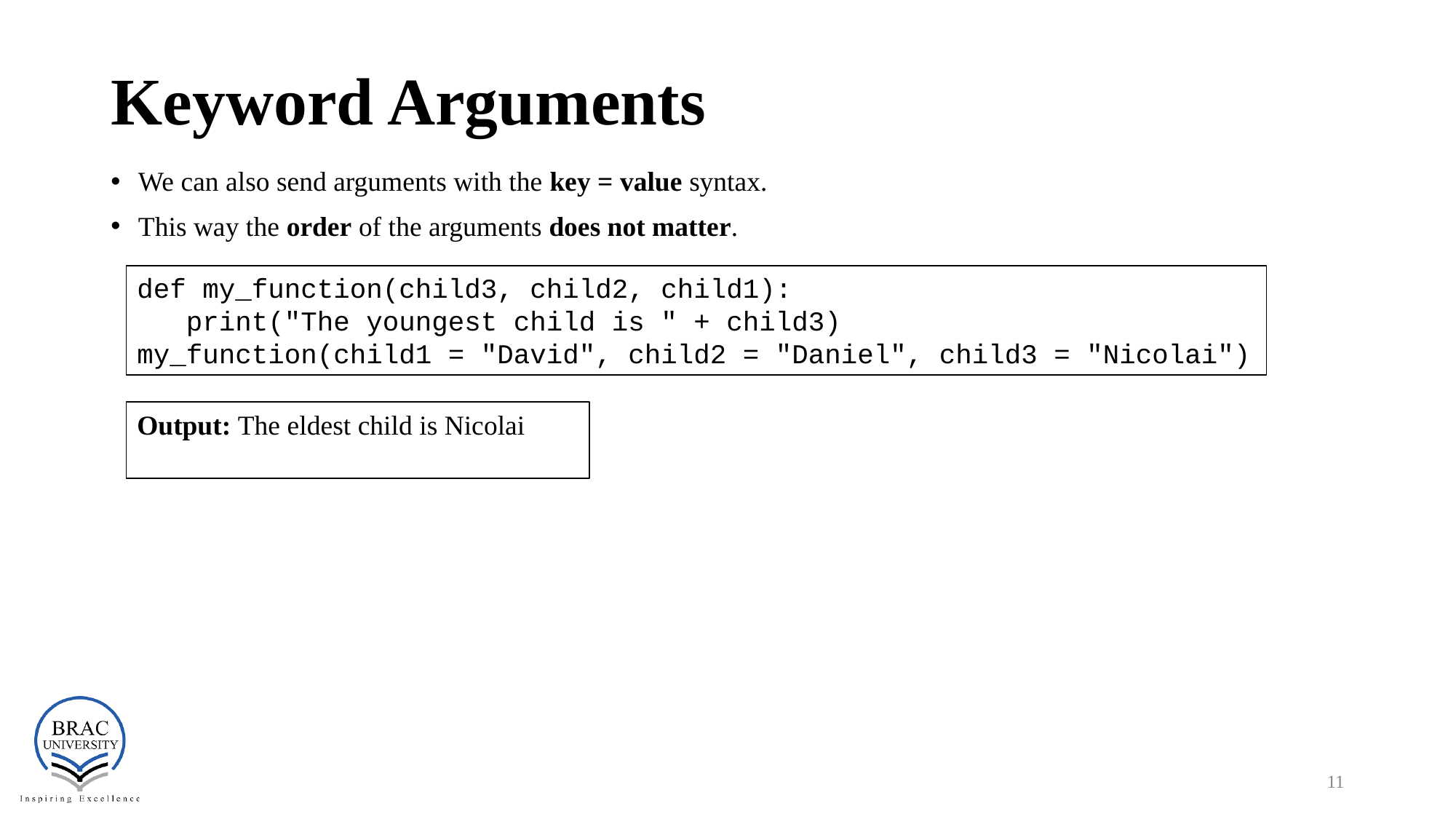

# Keyword Arguments
We can also send arguments with the key = value syntax.
This way the order of the arguments does not matter.

def my_function(child3, child2, child1):
   print("The youngest child is " + child3)
my_function(child1 = "David", child2 = "Daniel", child3 = "Nicolai")
Output: The eldest child is Nicolai

11